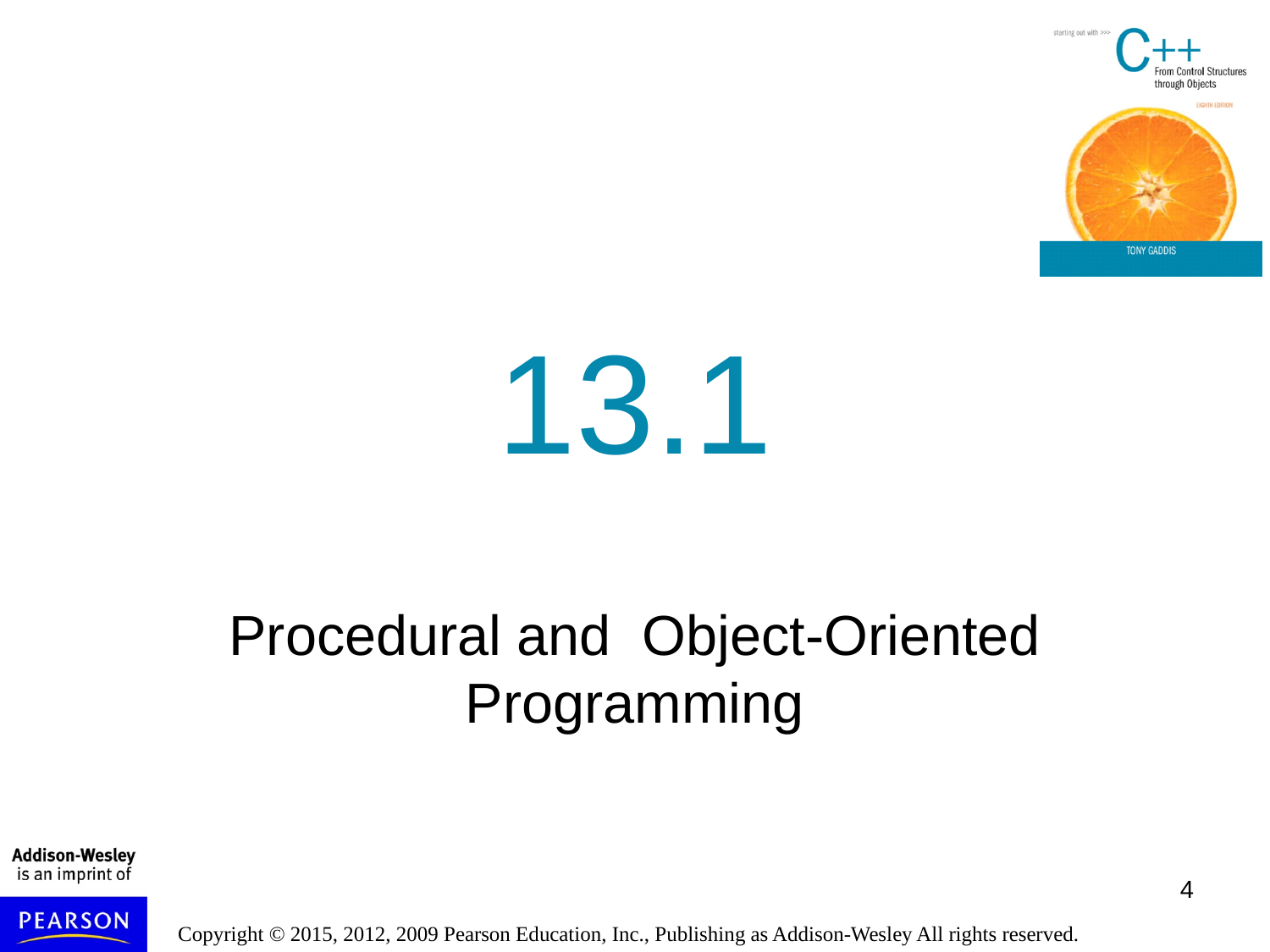

# 13.1
Procedural and  Object-Oriented Programming
4